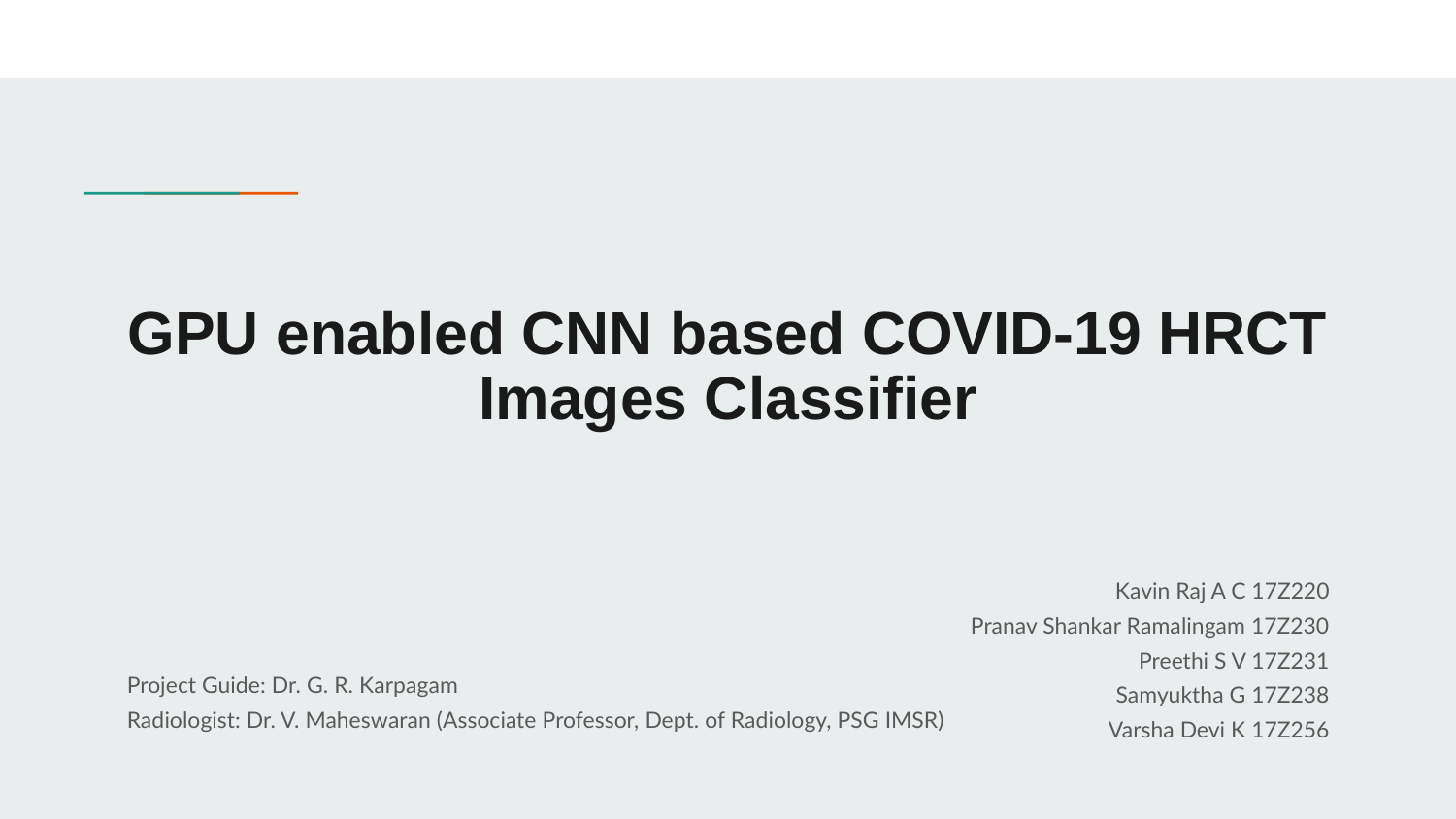

# GPU enabled CNN based COVID-19 HRCT Images Classifier
Kavin Raj A C 17Z220
Pranav Shankar Ramalingam 17Z230
Preethi S V 17Z231
Samyuktha G 17Z238
Varsha Devi K 17Z256
Project Guide: Dr. G. R. Karpagam
Radiologist: Dr. V. Maheswaran (Associate Professor, Dept. of Radiology, PSG IMSR)